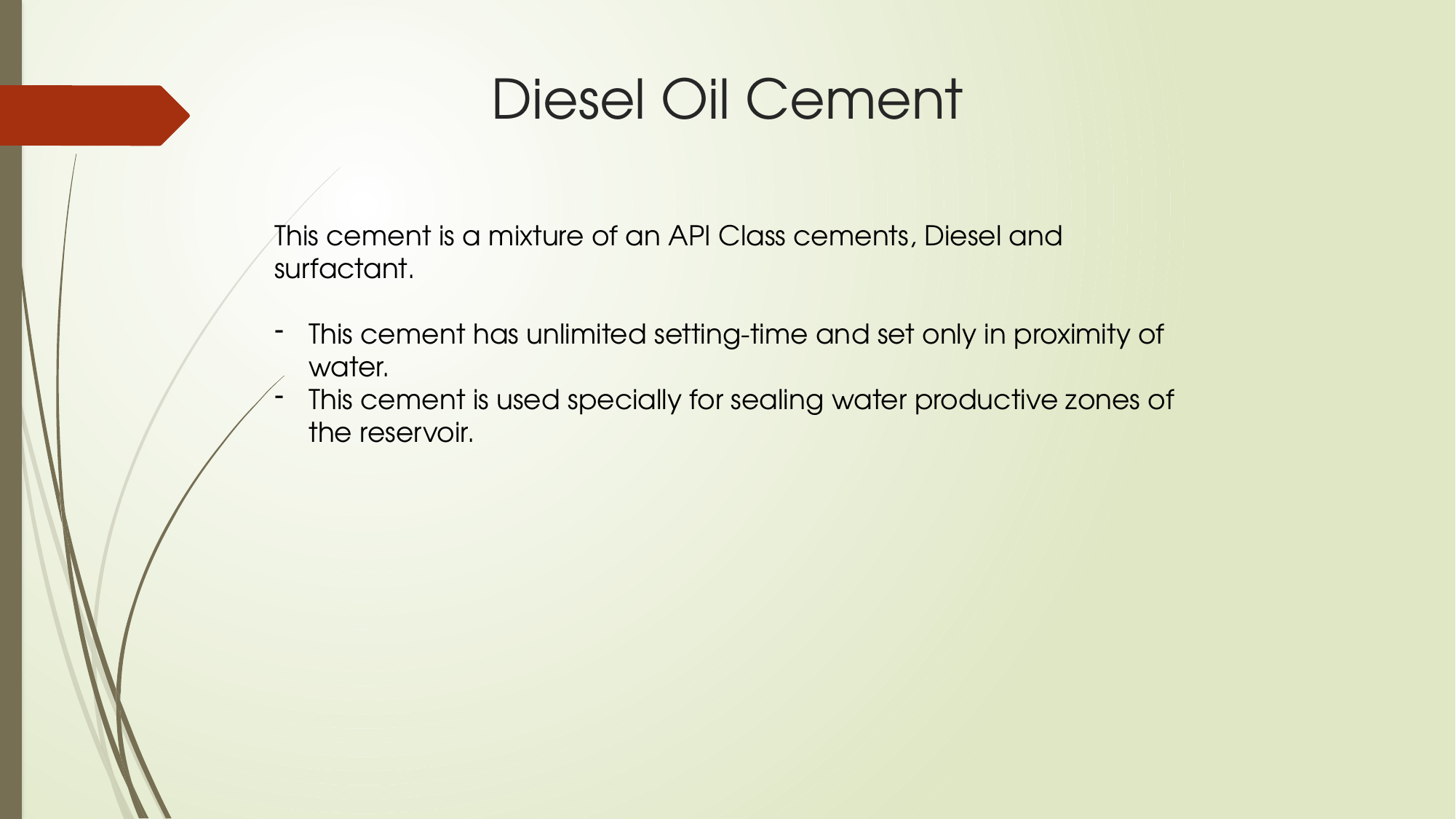

# Diesel Oil Cement
This cement is a mixture of an API Class cements, Diesel and surfactant.

This cement has unlimited setting-time and set only in proximity of water.
This cement is used specially for sealing water productive zones of the reservoir.